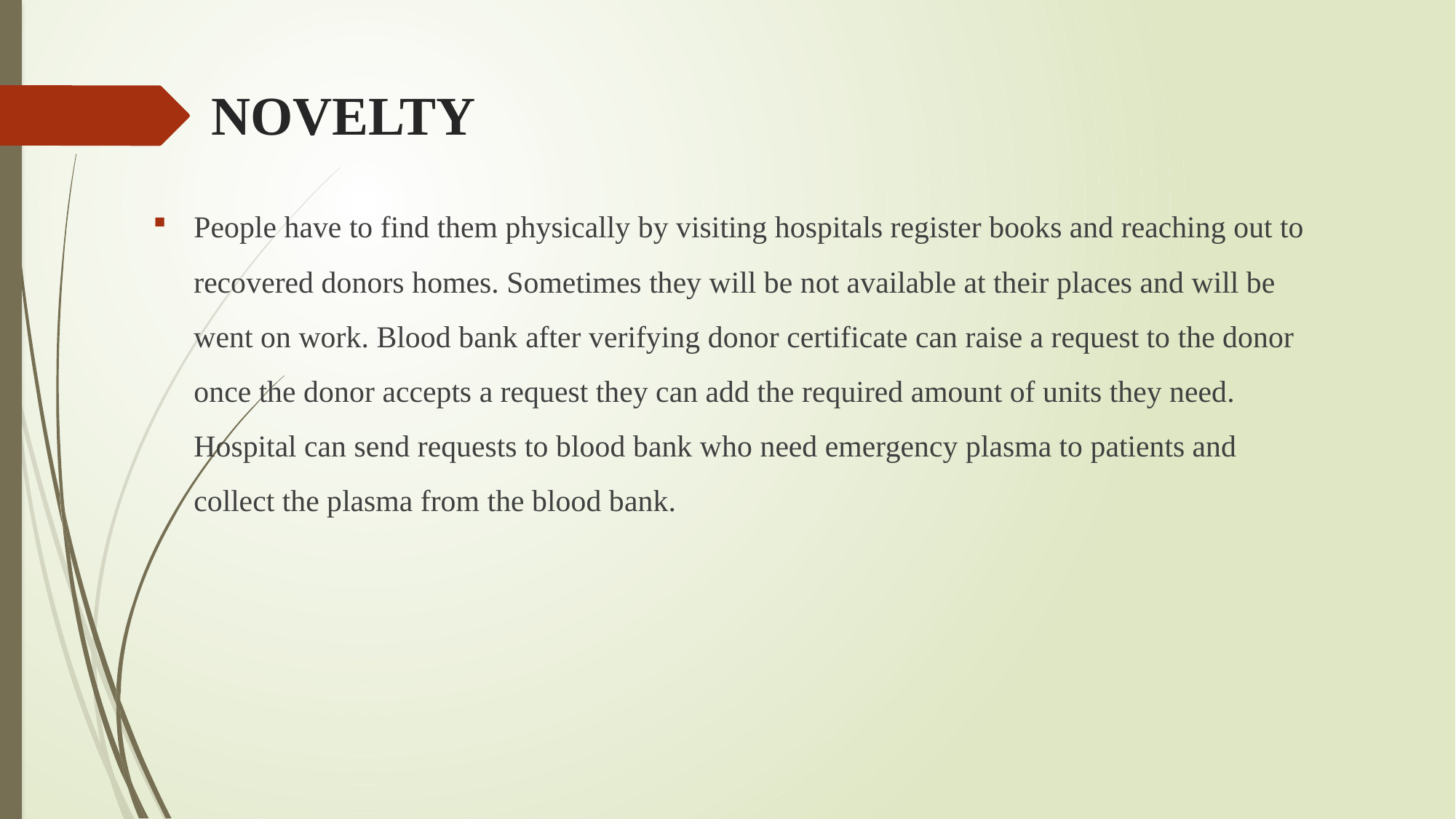

# NOVELTY
People have to find them physically by visiting hospitals register books and reaching out to recovered donors homes. Sometimes they will be not available at their places and will be went on work. Blood bank after verifying donor certificate can raise a request to the donor once the donor accepts a request they can add the required amount of units they need. Hospital can send requests to blood bank who need emergency plasma to patients and collect the plasma from the blood bank.